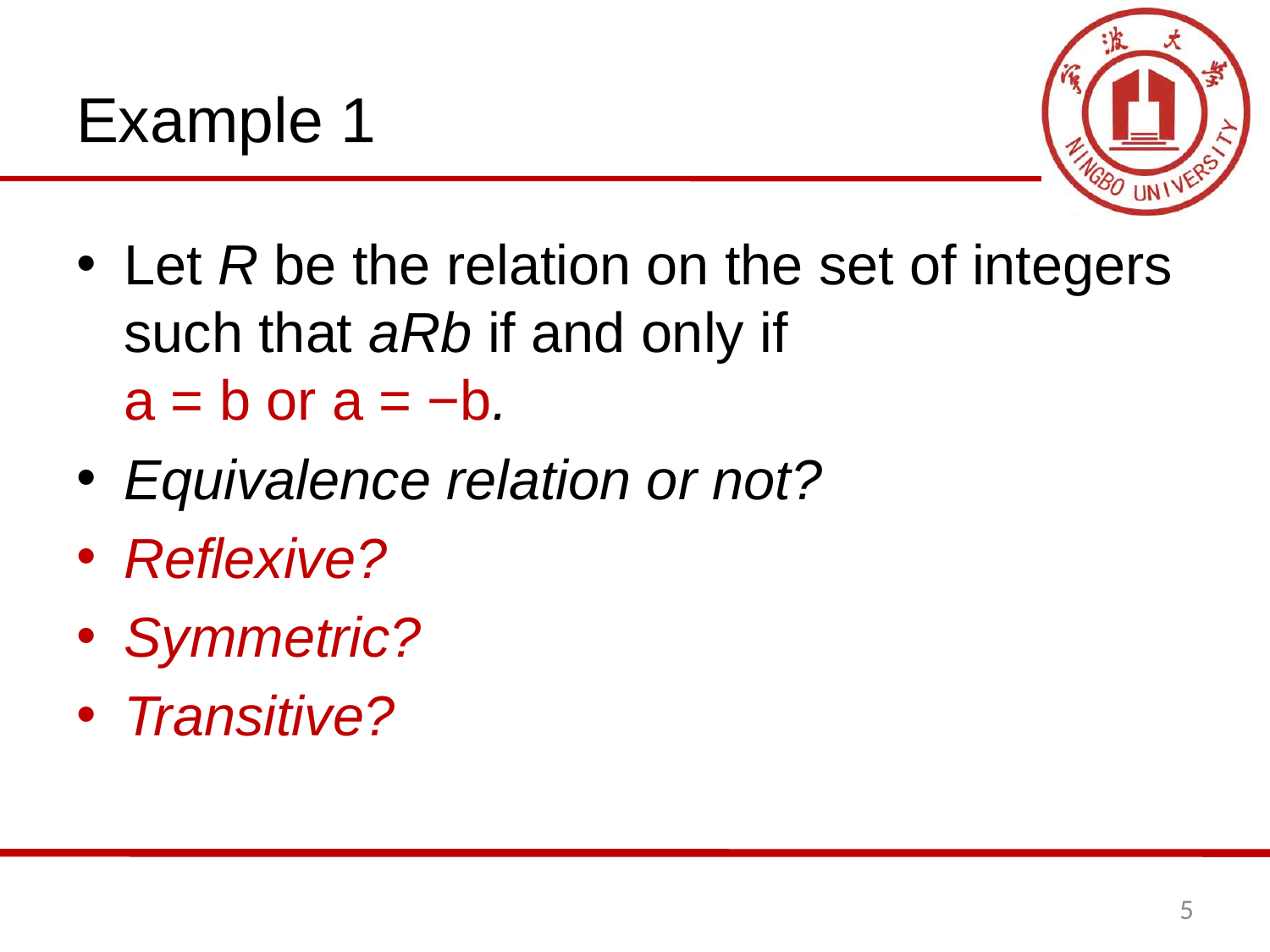

# Example 1
Let R be the relation on the set of integers such that aRb if and only if
a = b or a = −b.
Equivalence relation or not?
Reflexive?
Symmetric?
Transitive?
5